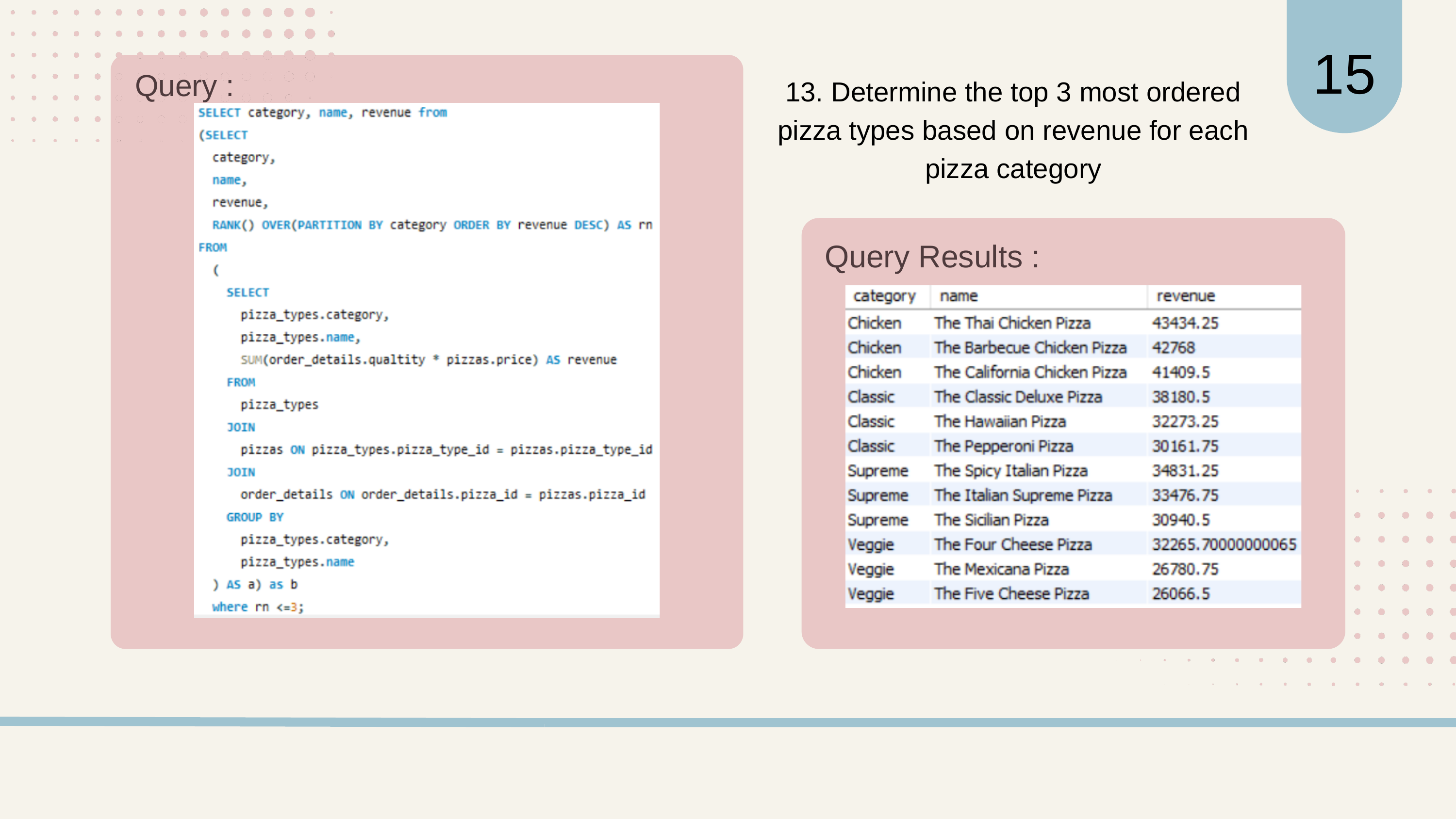

15

Query :
13. Determine the top 3 most ordered pizza types based on revenue for each pizza category

Query Results :